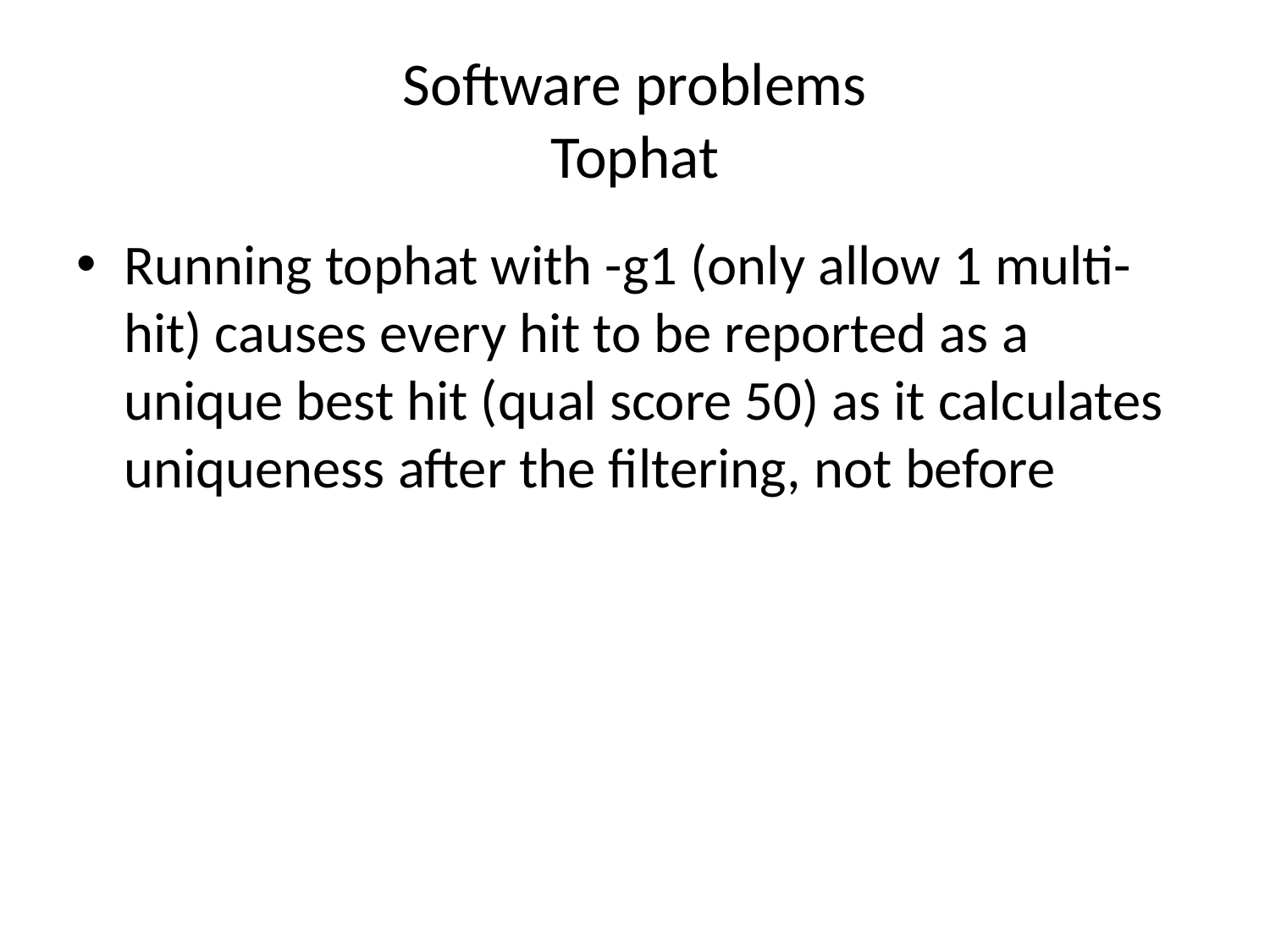

# Software problems Tophat
Running tophat with -g1 (only allow 1 multi-hit) causes every hit to be reported as a unique best hit (qual score 50) as it calculates uniqueness after the filtering, not before